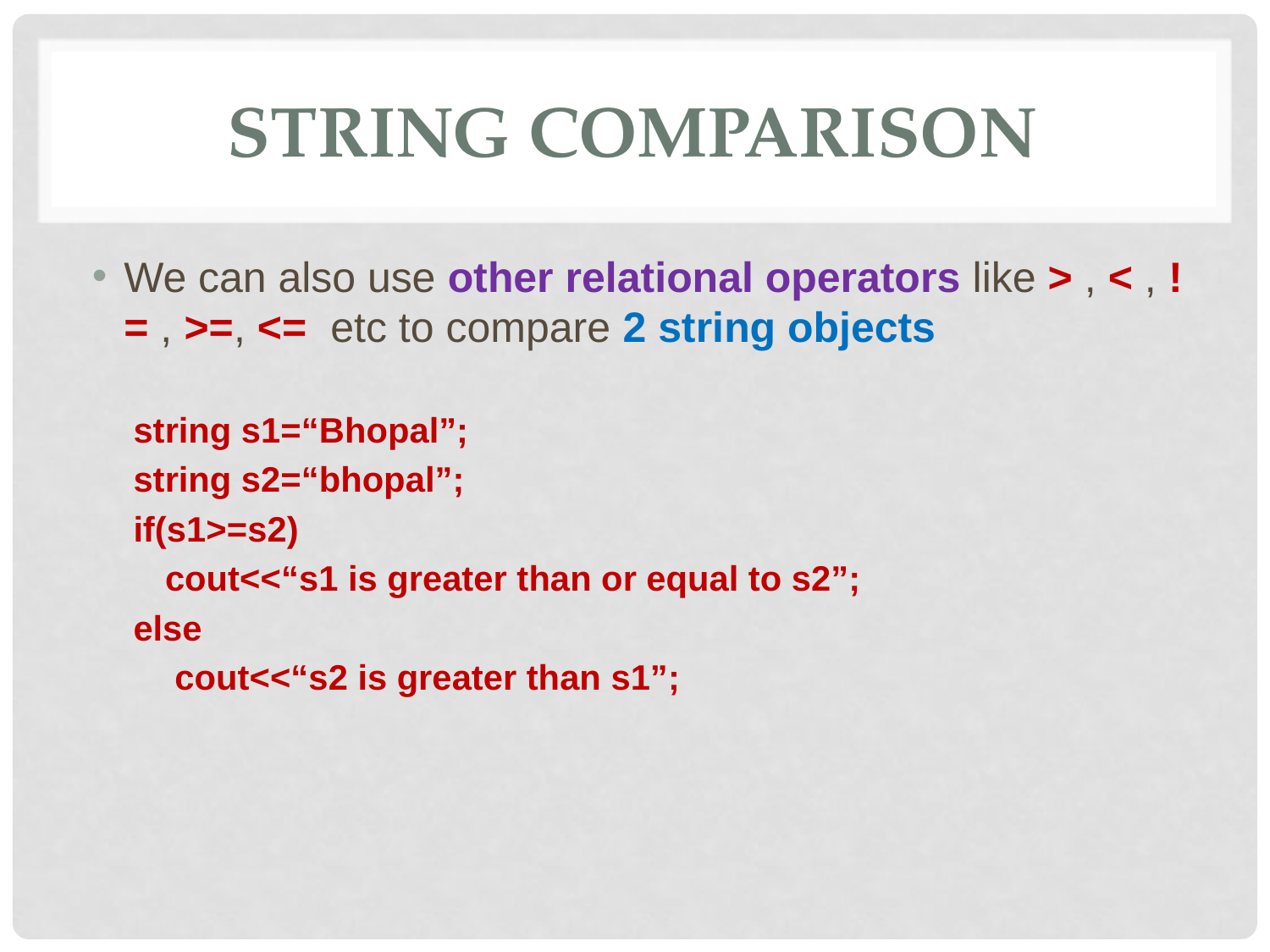

# String comparison
We can also use other relational operators like > , < , != , >=, <=  etc to compare 2 string objects

string s1=“Bhopal”;
string s2=“bhopal”;
if(s1>=s2)
	cout<<“s1 is greater than or equal to s2”;
else
	 cout<<“s2 is greater than s1”;